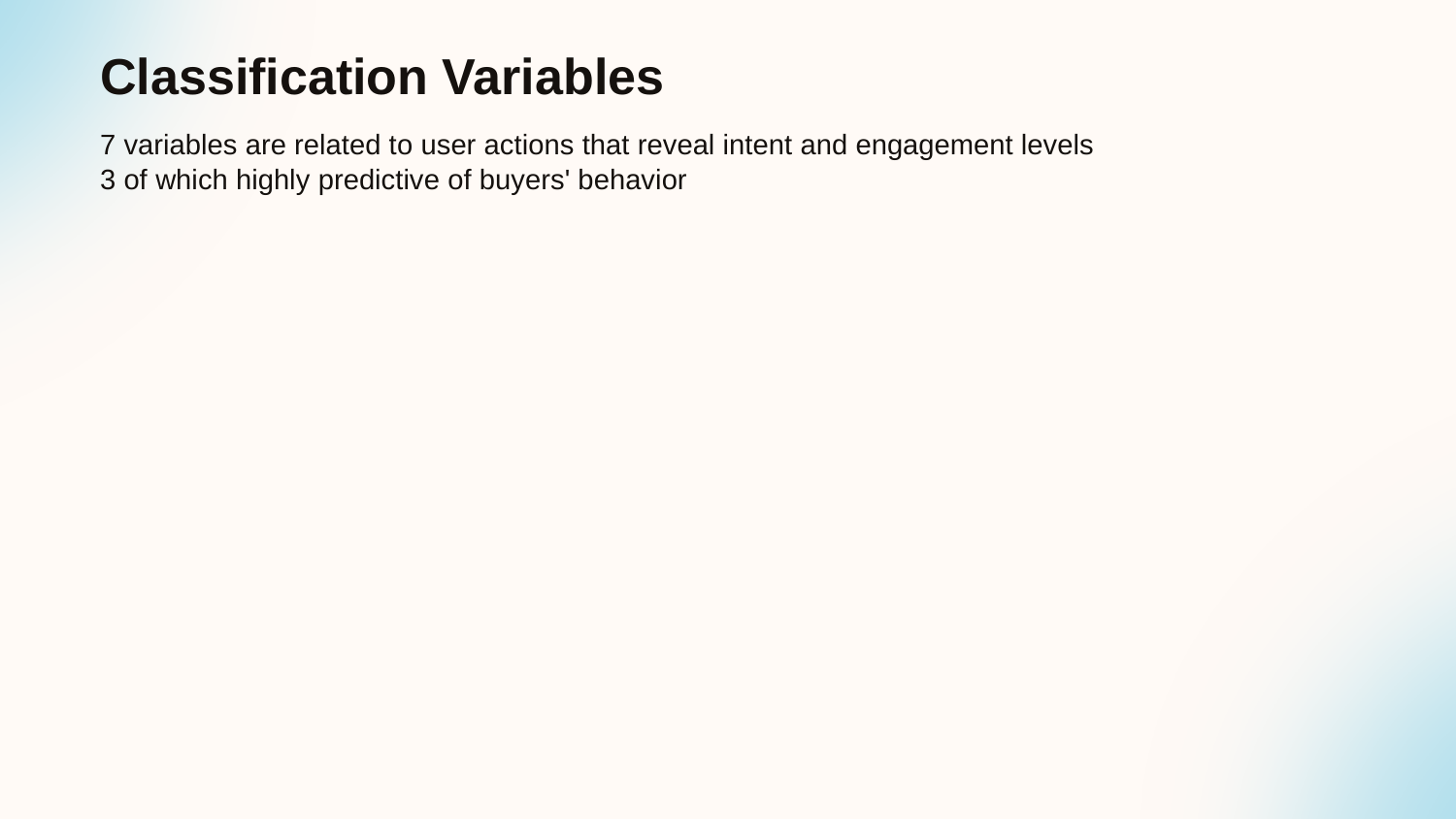

Classification Variables
7 variables are related to user actions that reveal intent and engagement levels
3 of which highly predictive of buyers' behavior

Checkout Success
Checkout Try
Home
Register Success
Register Try
Login Success
Log off
Search
Browse
Details
Add
Shipping Checkout
Shipping
Information
Entertainment
Pages Number
Request Number
Transfer
Duration
Page per time
Source
Is bot
Is admin
Add to Cart
(Predictor Variable)
Checkout
Success
(Target Variable)
Product Detail Views
(Predictor Variable)
Primary label for classification
Directly represents a completed purchase
Reflects a user's transition from browsing to a potential purchase
Indicates a greater interest in making a purchase
Represents thorough consideration rather than a casual browser
Session Duration
Total Pages Visited
Search Interactions
Home Page Visits